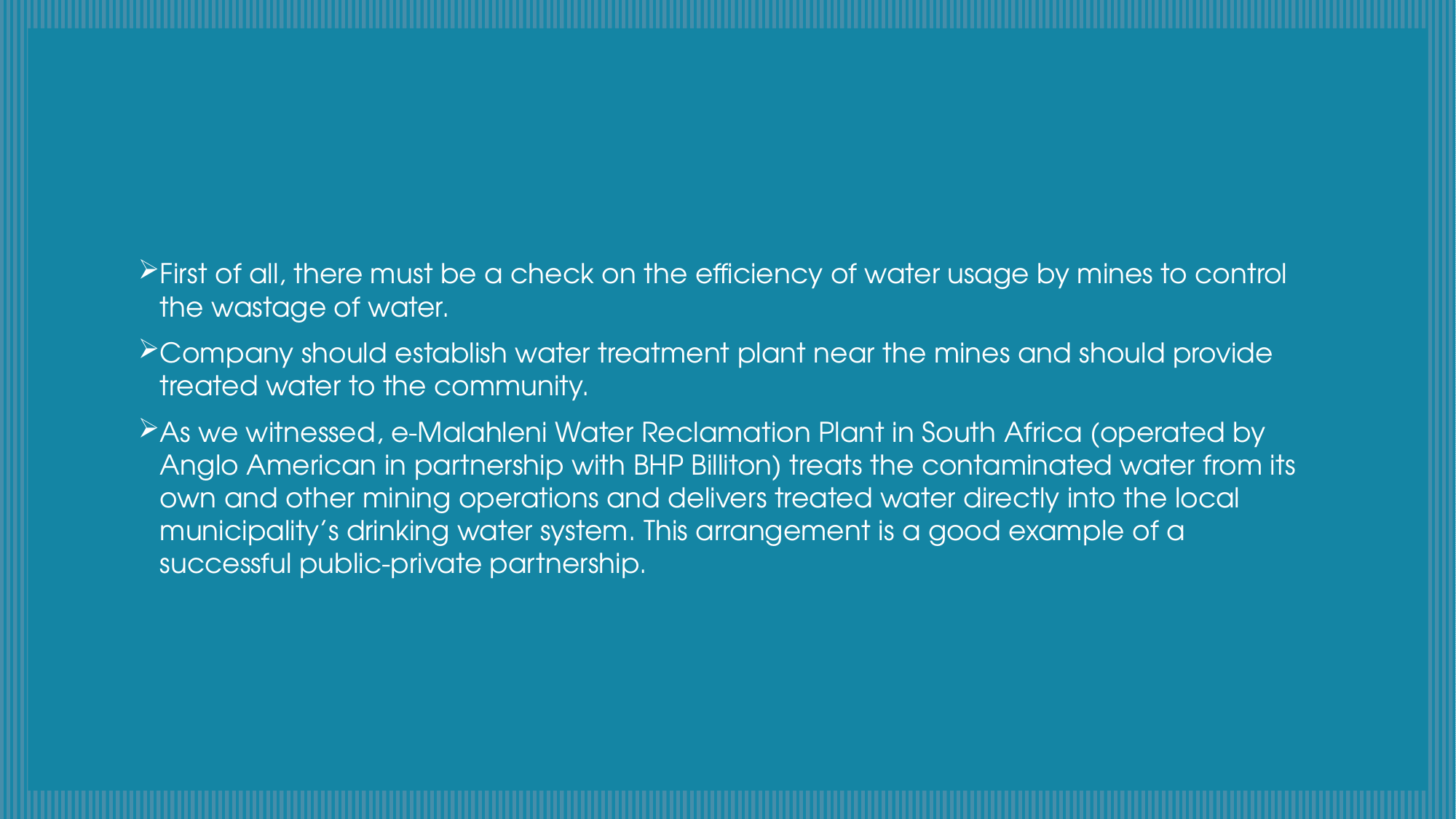

First of all, there must be a check on the efficiency of water usage by mines to control the wastage of water.
Company should establish water treatment plant near the mines and should provide treated water to the community.
As we witnessed, e-Malahleni Water Reclamation Plant in South Africa (operated by Anglo American in partnership with BHP Billiton) treats the contaminated water from its own and other mining operations and delivers treated water directly into the local municipality’s drinking water system. This arrangement is a good example of a successful public-private partnership.